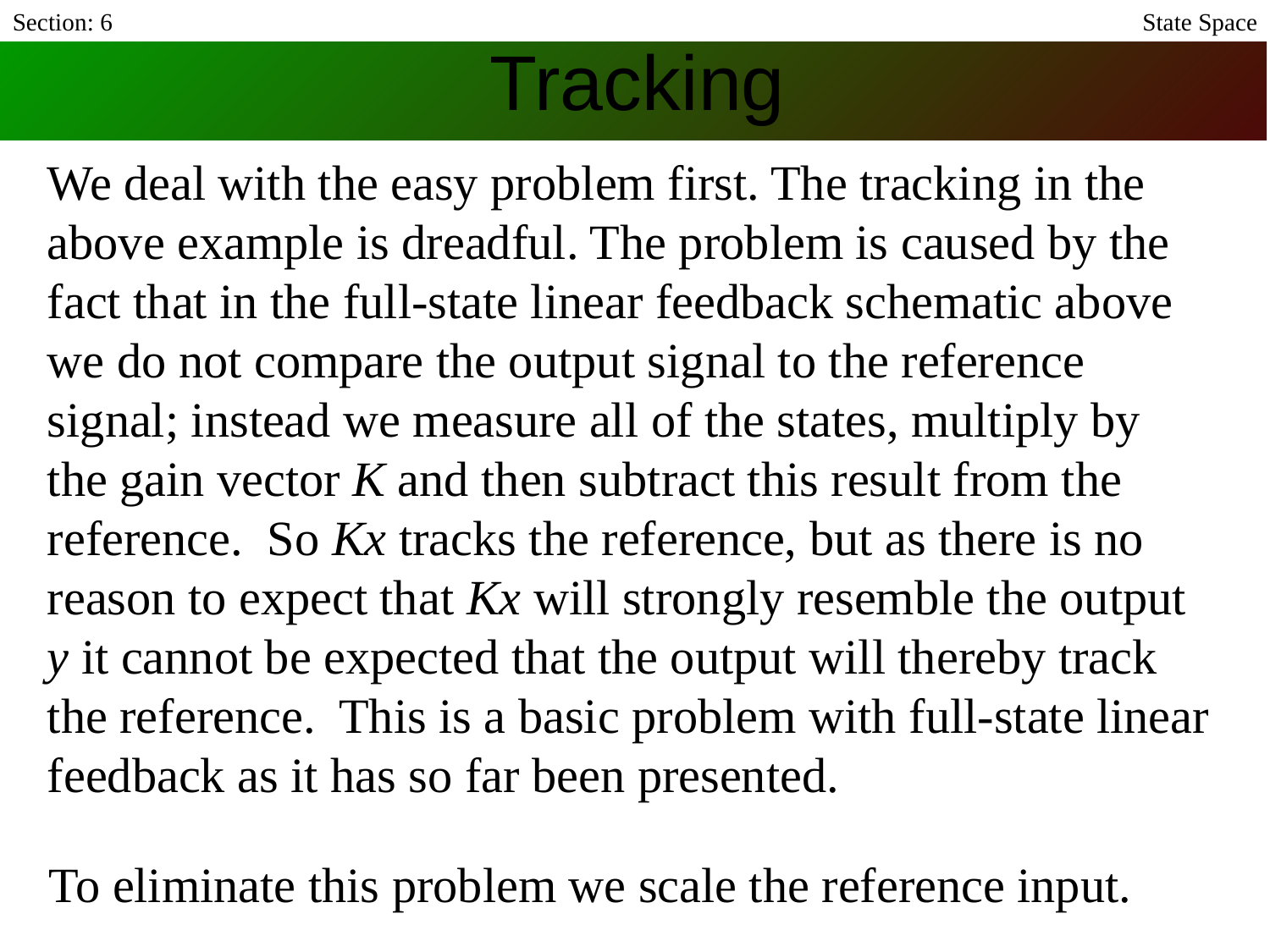

Section: 6
Tracking
State Space

We deal with the easy problem first. The tracking in the above example is dreadful. The problem is caused by the fact that in the full-state linear feedback schematic above we do not compare the output signal to the reference signal; instead we measure all of the states, multiply by the gain vector K and then subtract this result from the reference.  So Kx tracks the reference, but as there is no reason to expect that Kx will strongly resemble the output y it cannot be expected that the output will thereby track the reference.  This is a basic problem with full-state linear feedback as it has so far been presented.
To eliminate this problem we scale the reference input.